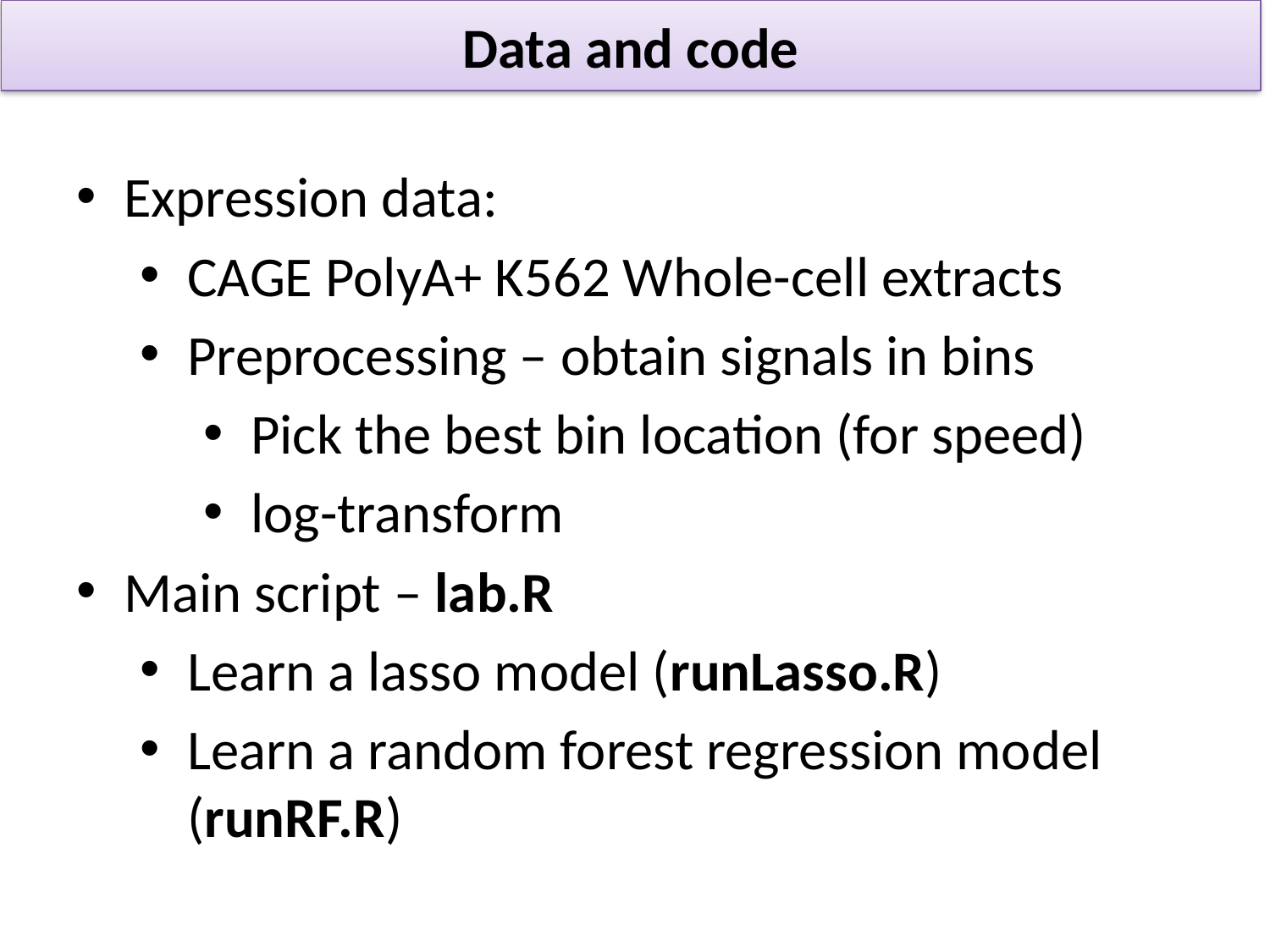

Data and code
Expression data:
CAGE PolyA+ K562 Whole-cell extracts
Preprocessing – obtain signals in bins
Pick the best bin location (for speed)
log-transform
Main script – lab.R
Learn a lasso model (runLasso.R)
Learn a random forest regression model (runRF.R)